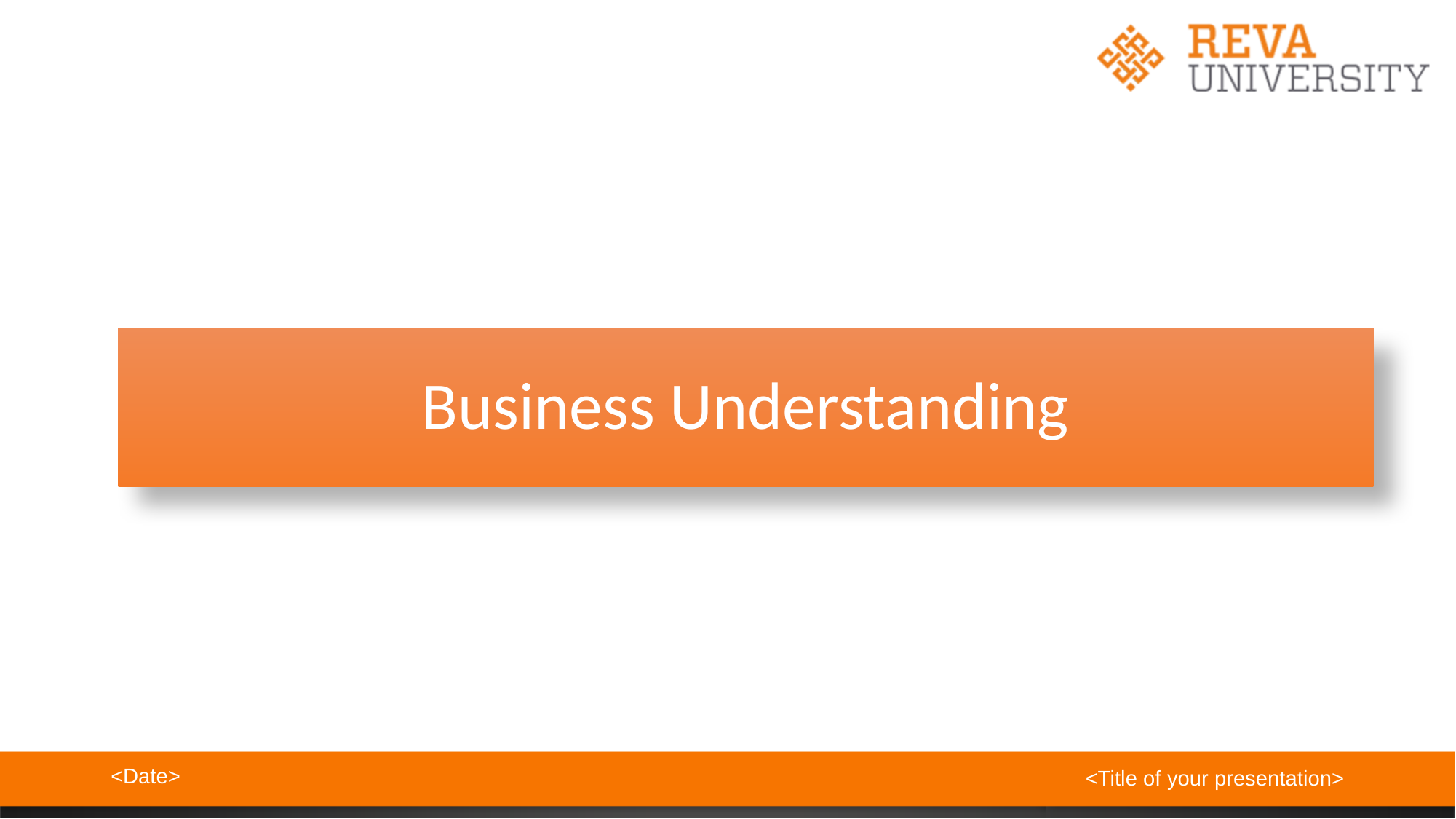

# Business Understanding
<Date>
<Title of your presentation>